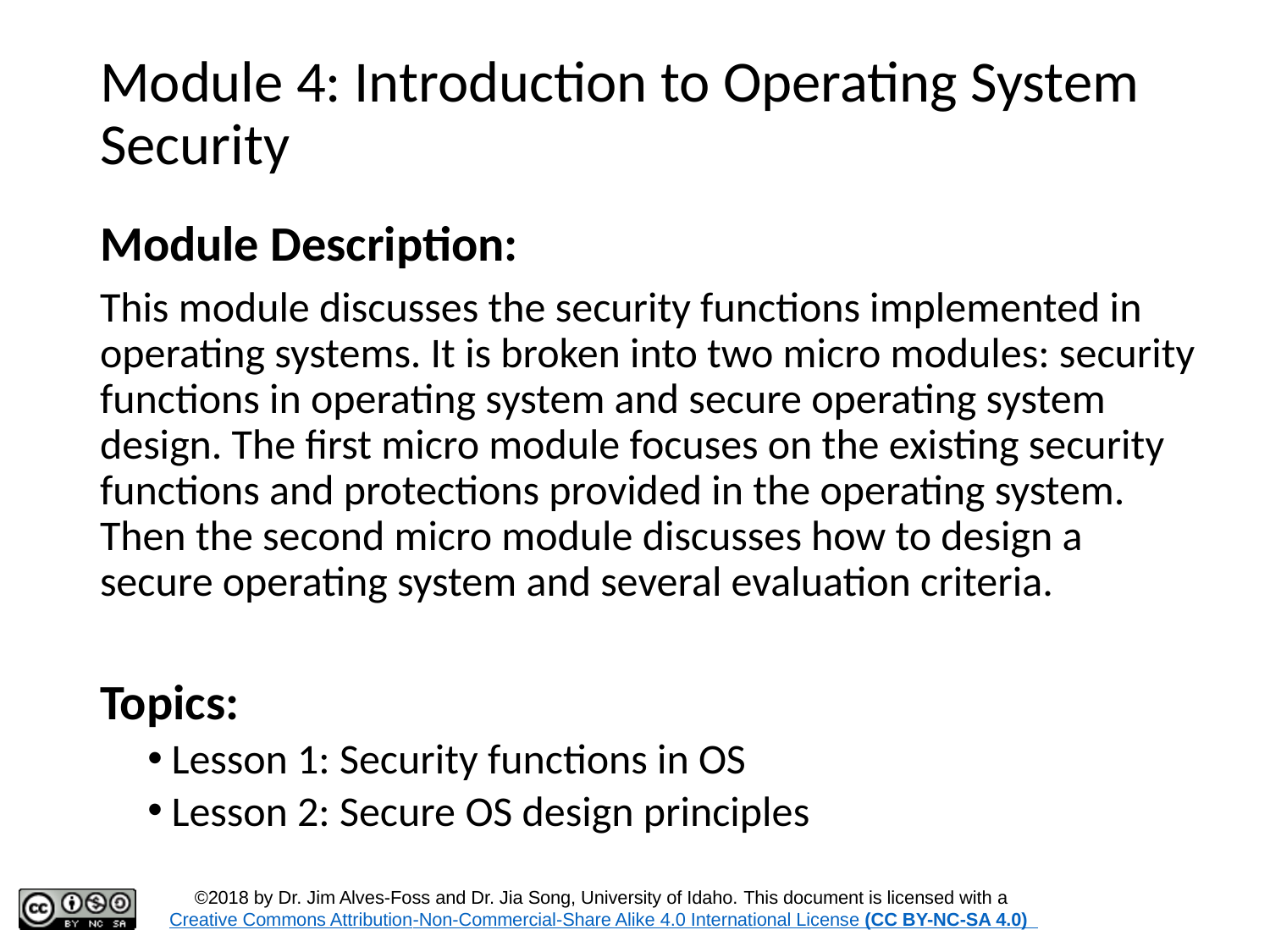

# Module 4: Introduction to Operating System Security
Module Description:
This module discusses the security functions implemented in operating systems. It is broken into two micro modules: security functions in operating system and secure operating system design. The first micro module focuses on the existing security functions and protections provided in the operating system. Then the second micro module discusses how to design a secure operating system and several evaluation criteria.

Topics:
Lesson 1: Security functions in OS
Lesson 2: Secure OS design principles